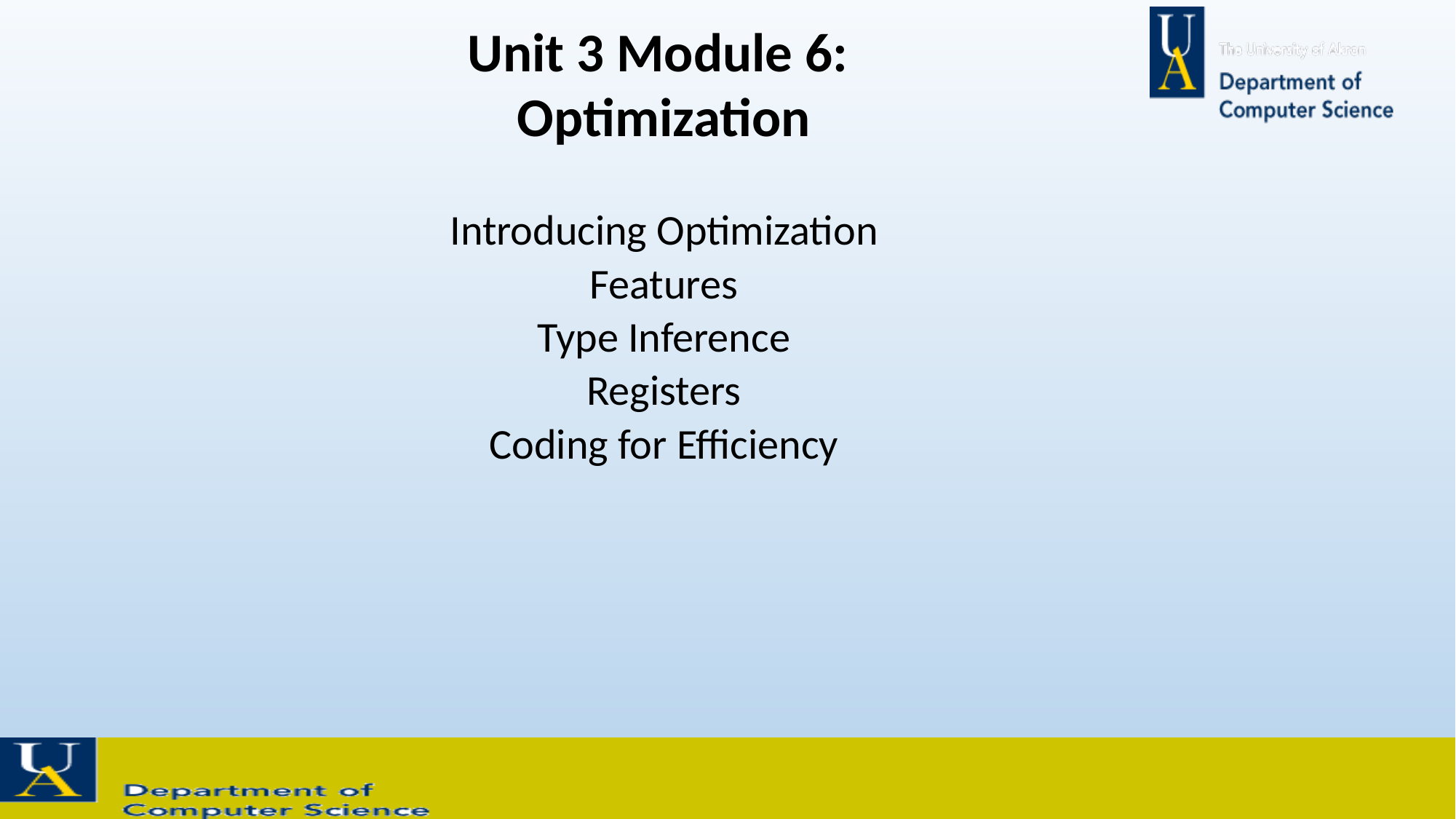

Unit 3 Module 6:
Optimization

Introducing Optimization
Features
Type Inference
Registers
Coding for Efficiency